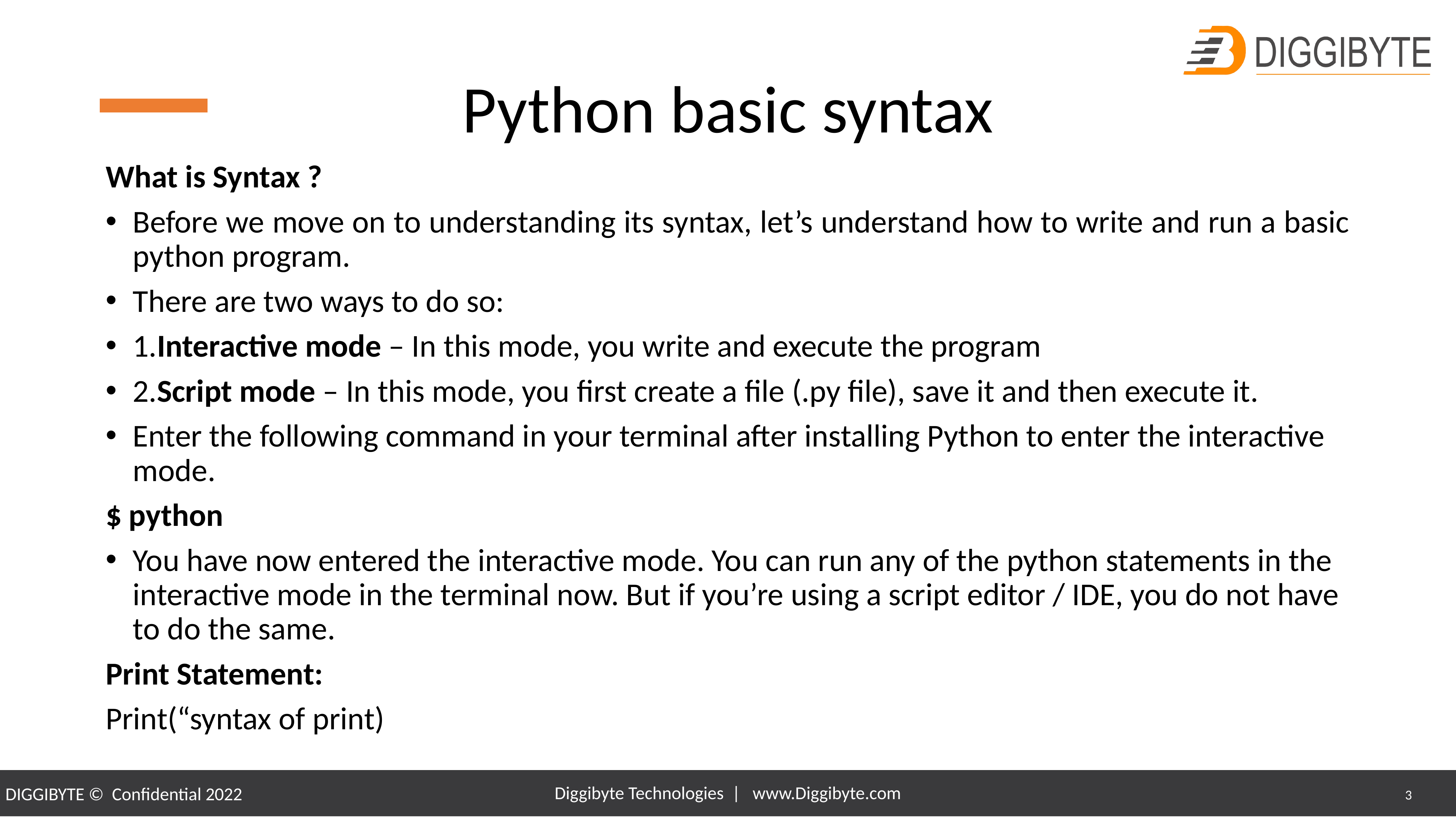

# Python basic syntax
What is Syntax ?
Before we move on to understanding its syntax, let’s understand how to write and run a basic python program.
There are two ways to do so:
1.Interactive mode – In this mode, you write and execute the program
2.Script mode – In this mode, you first create a file (.py file), save it and then execute it.
Enter the following command in your terminal after installing Python to enter the interactive mode.
$ python
You have now entered the interactive mode. You can run any of the python statements in the interactive mode in the terminal now. But if you’re using a script editor / IDE, you do not have to do the same.
Print Statement:
Print(“syntax of print)

Diggibyte Technologies  |   www.Diggibyte.com
3